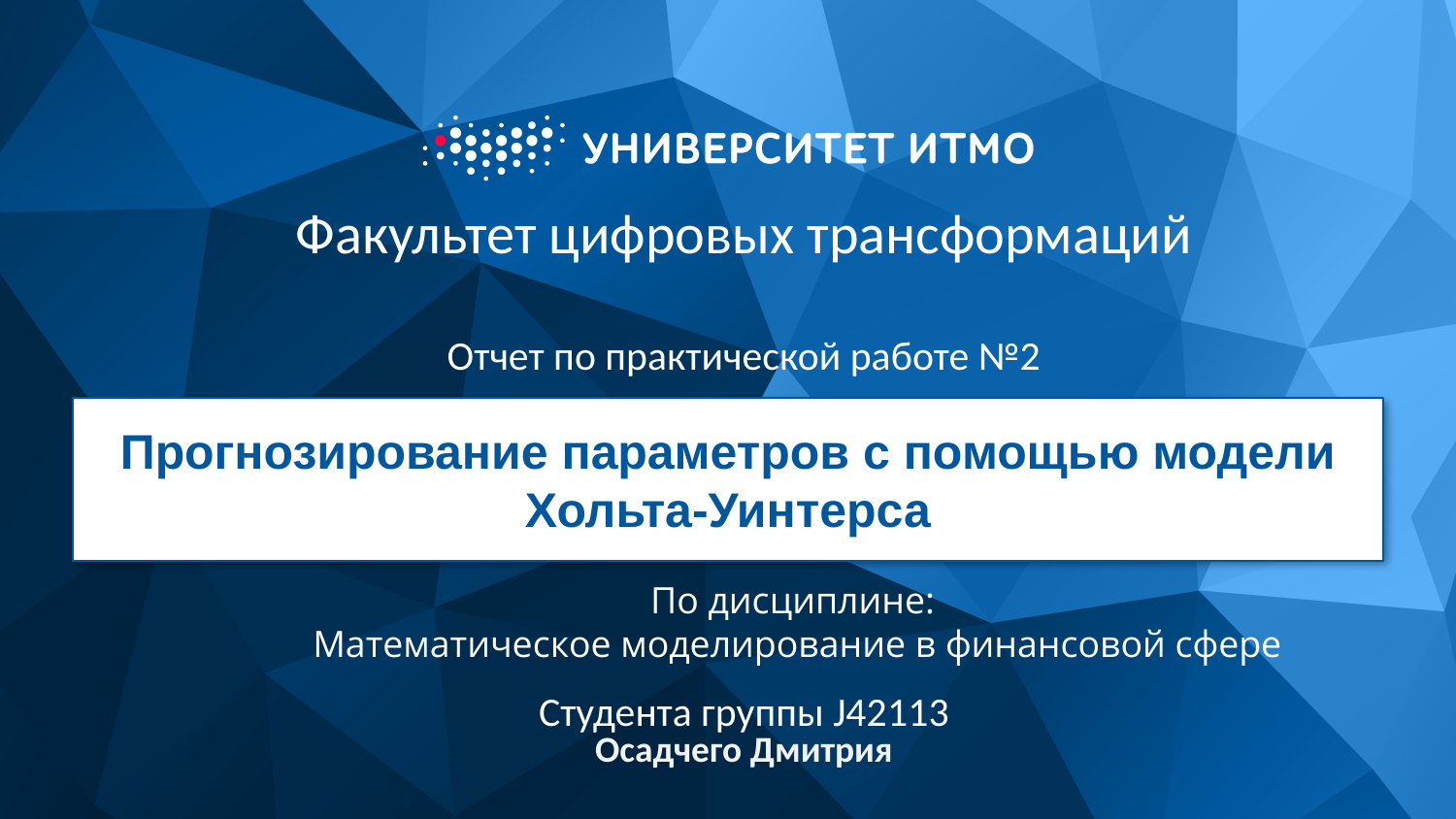

# Факультет цифровых трансформаций
Отчет по практической работе №2
Прогнозирование параметров с помощью модели Хольта-Уинтерса
По дисциплине:
Математическое моделирование в финансовой сфере
Студента группы J42113
Осадчего Дмитрия